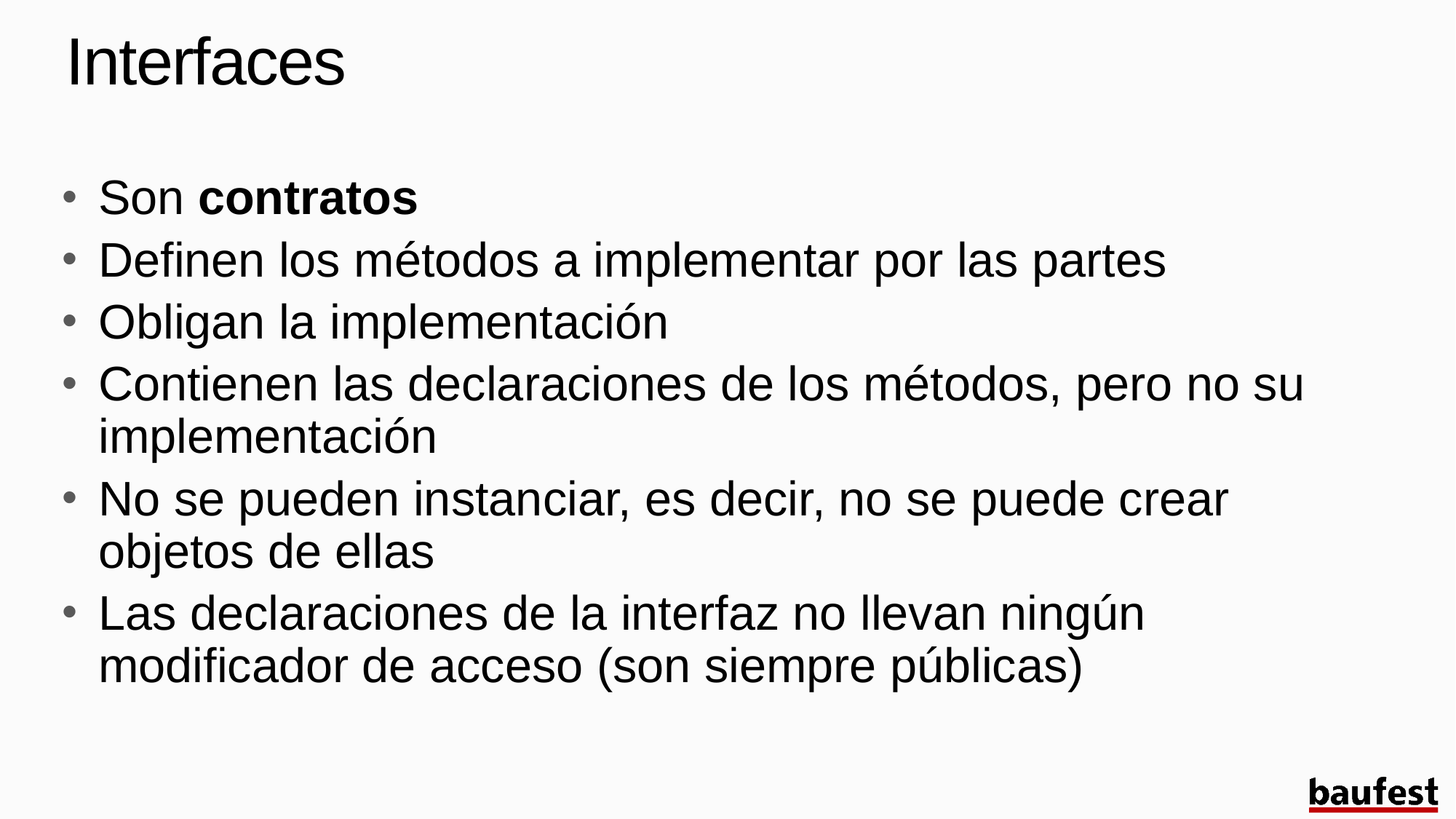

# Interfaces
Son contratos
Definen los métodos a implementar por las partes
Obligan la implementación
Contienen las declaraciones de los métodos, pero no su implementación
No se pueden instanciar, es decir, no se puede crear objetos de ellas
Las declaraciones de la interfaz no llevan ningún modificador de acceso (son siempre públicas)